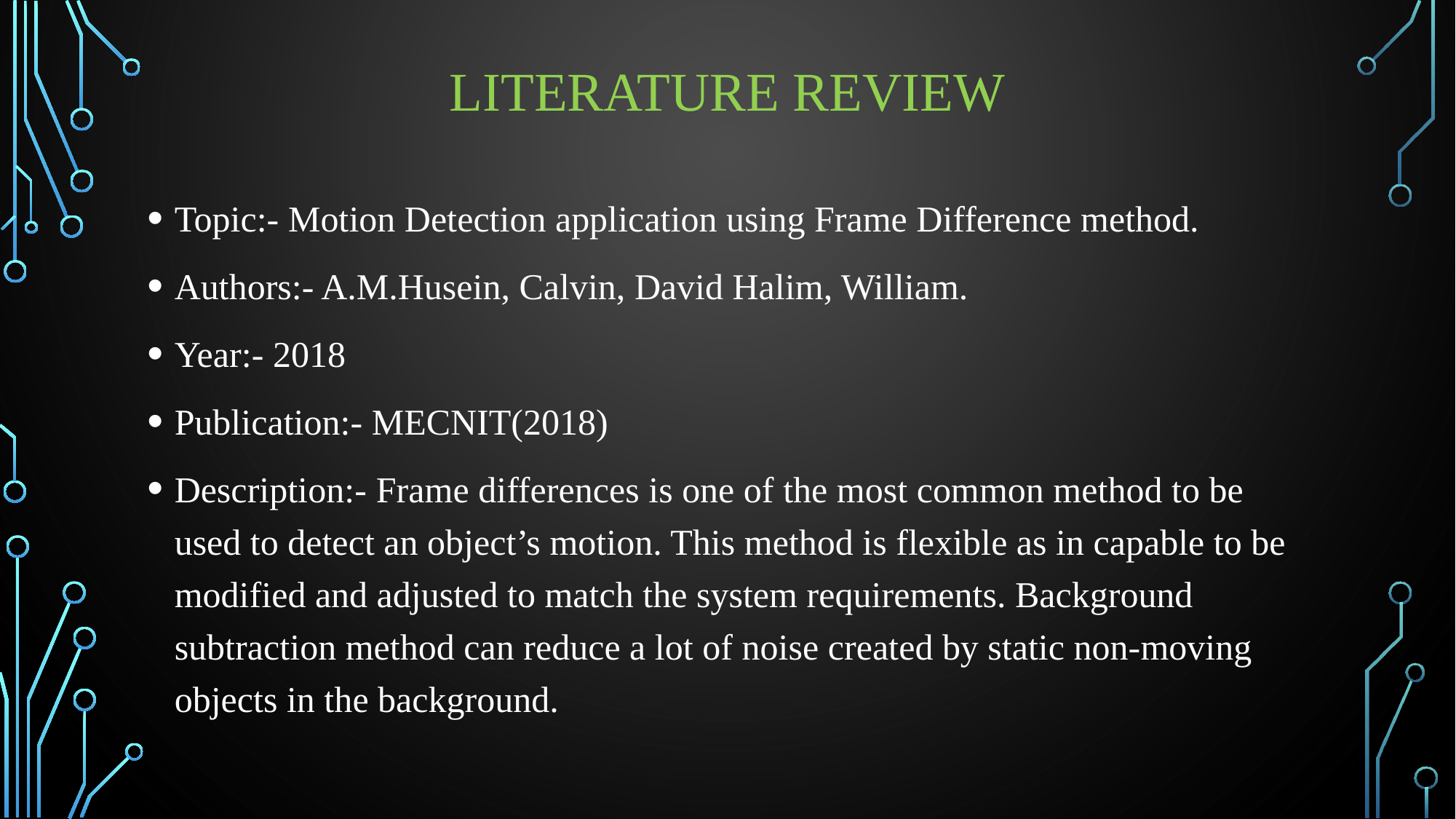

# Literature review
Topic:- Motion Detection application using Frame Difference method.
Authors:- A.M.Husein, Calvin, David Halim, William.
Year:- 2018
Publication:- MECNIT(2018)
Description:- Frame differences is one of the most common method to be used to detect an object’s motion. This method is flexible as in capable to be modified and adjusted to match the system requirements. Background subtraction method can reduce a lot of noise created by static non-moving objects in the background.